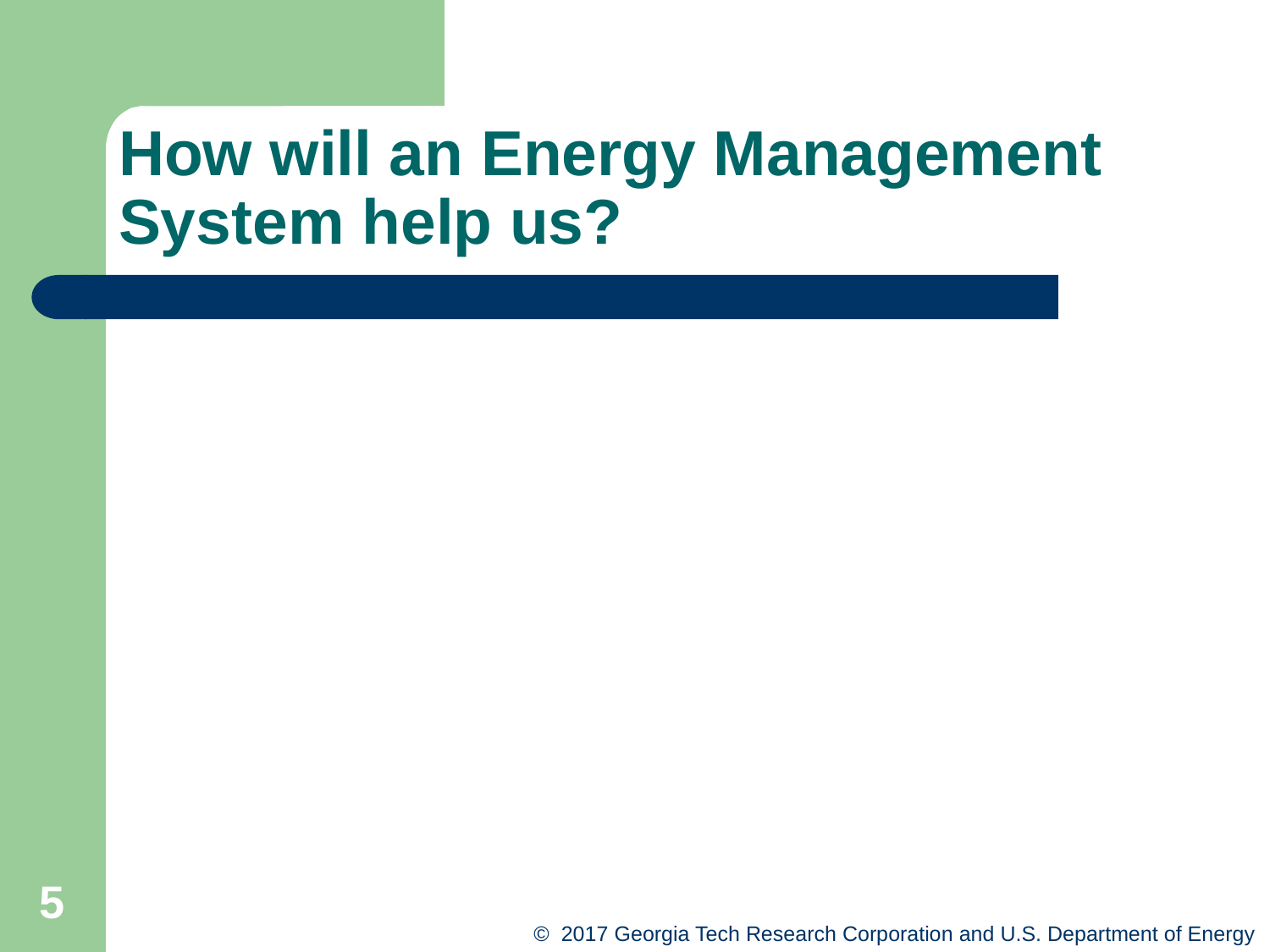

# How will an Energy Management System help us?

5
©  2017 Georgia Tech Research Corporation and U.S. Department of Energy